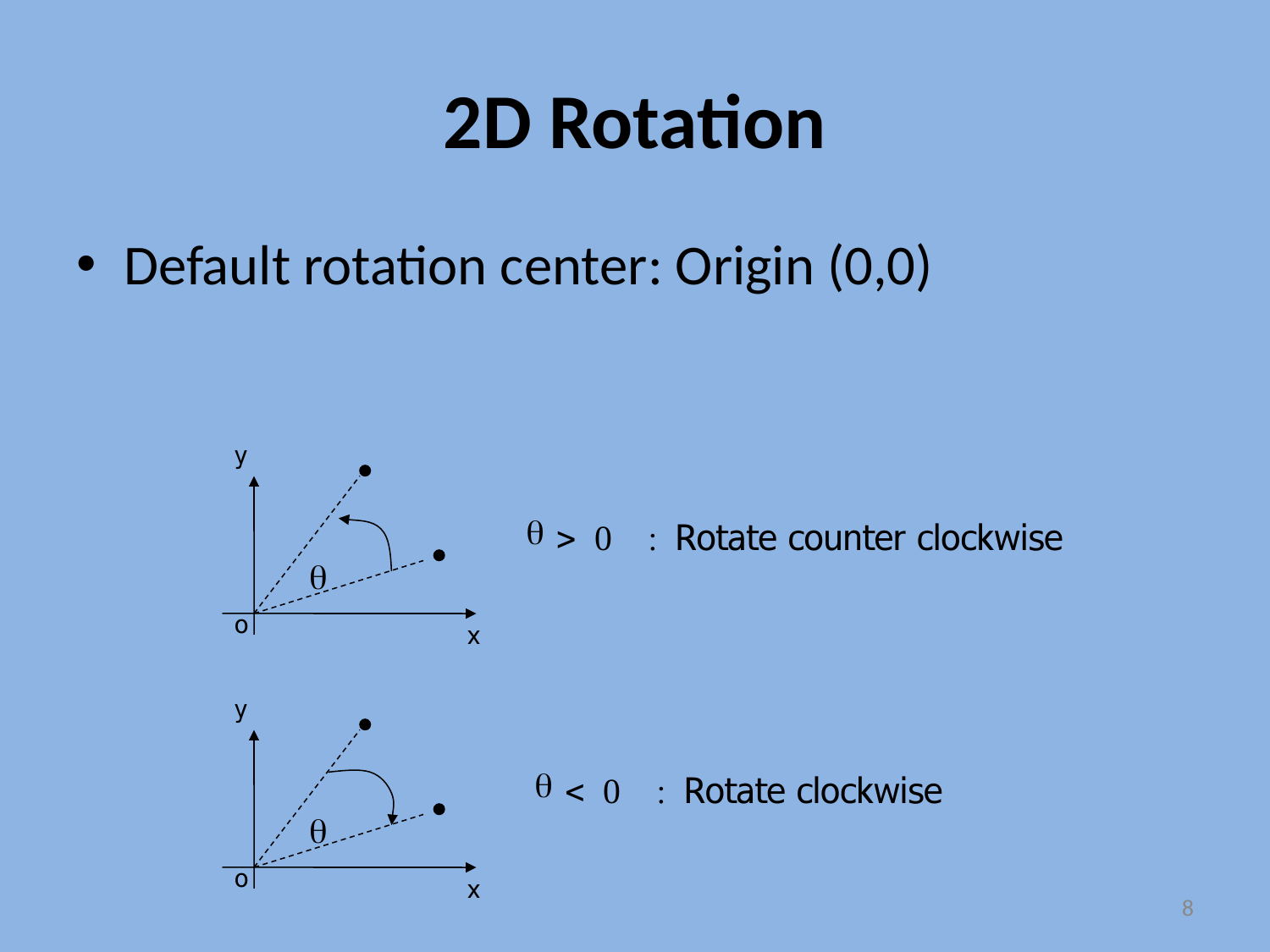

# 2D Rotation
Default rotation center: Origin (0,0)
y

> 0  : Rotate counter clockwise

θ

o
x
y

θ

< 0  : Rotate clockwise
o
x
8